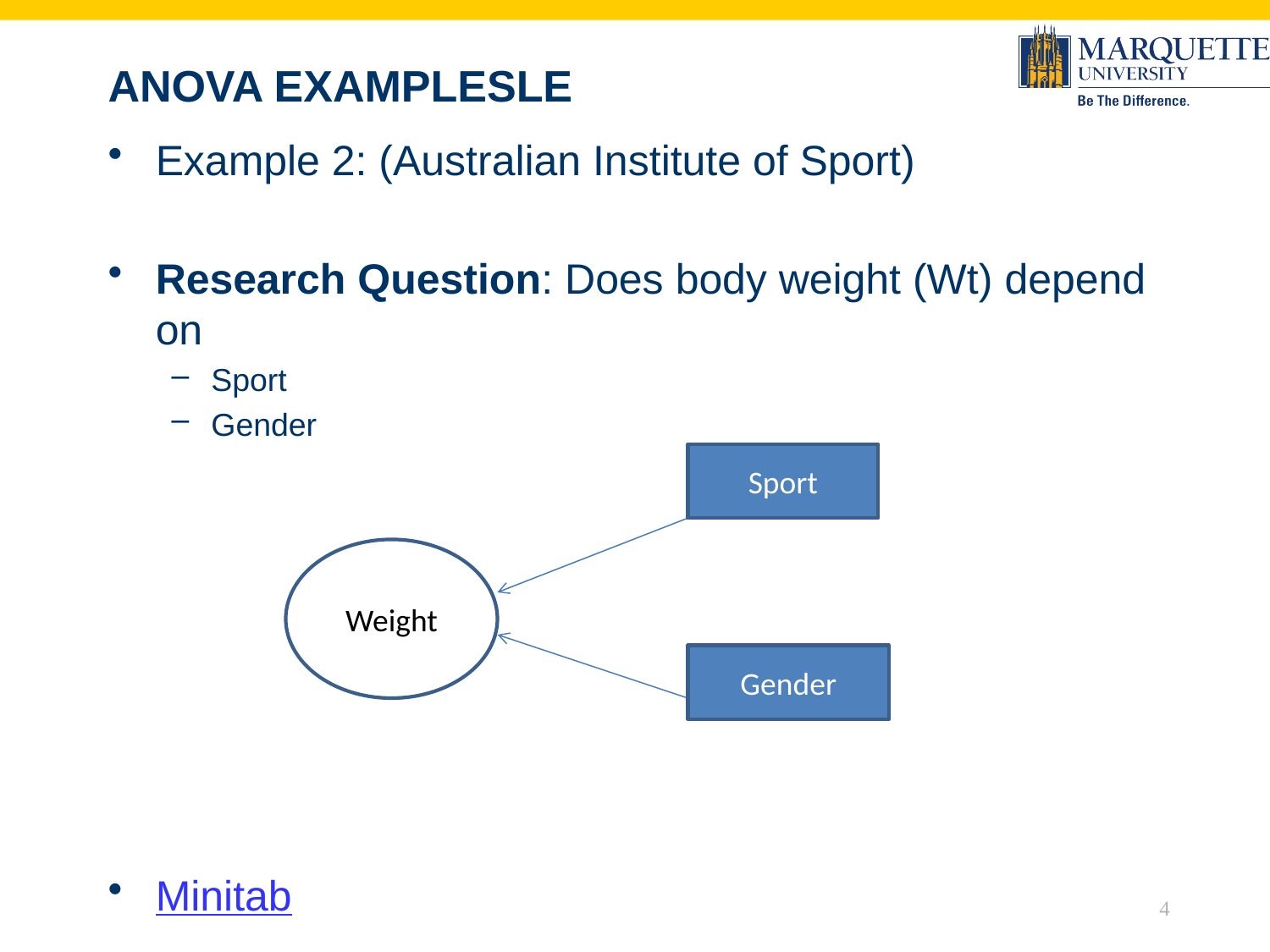

# ANOVA Examplesle
Example 2: (Australian Institute of Sport)

Research Question: Does body weight (Wt) depend on
Sport
Gender

Minitab
Sport
Weight
Gender
4